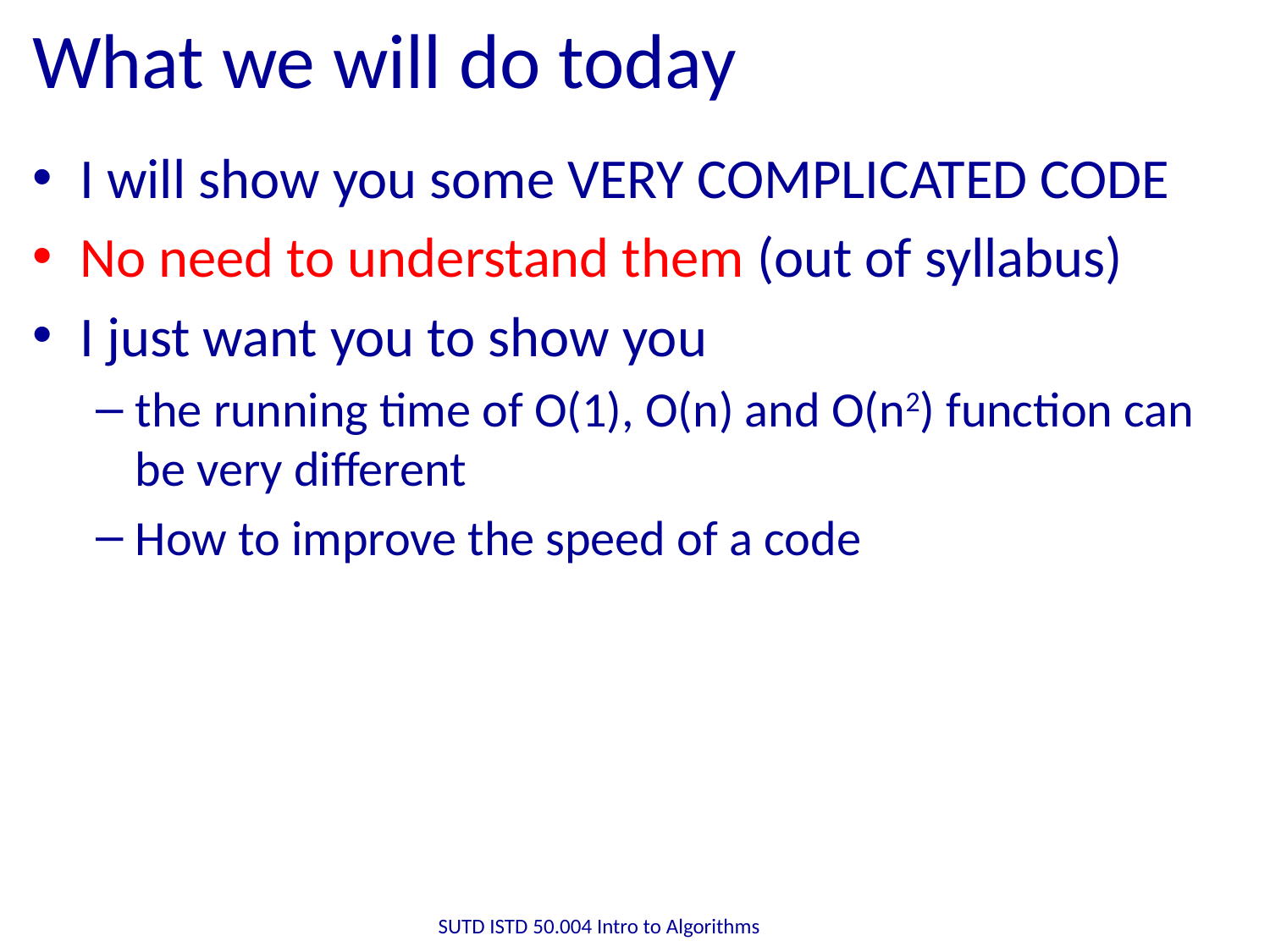

# What we will do today
I will show you some VERY COMPLICATED CODE
No need to understand them (out of syllabus)
I just want you to show you
the running time of O(1), O(n) and O(n2) function can be very different
How to improve the speed of a code
SUTD ISTD 50.004 Intro to Algorithms